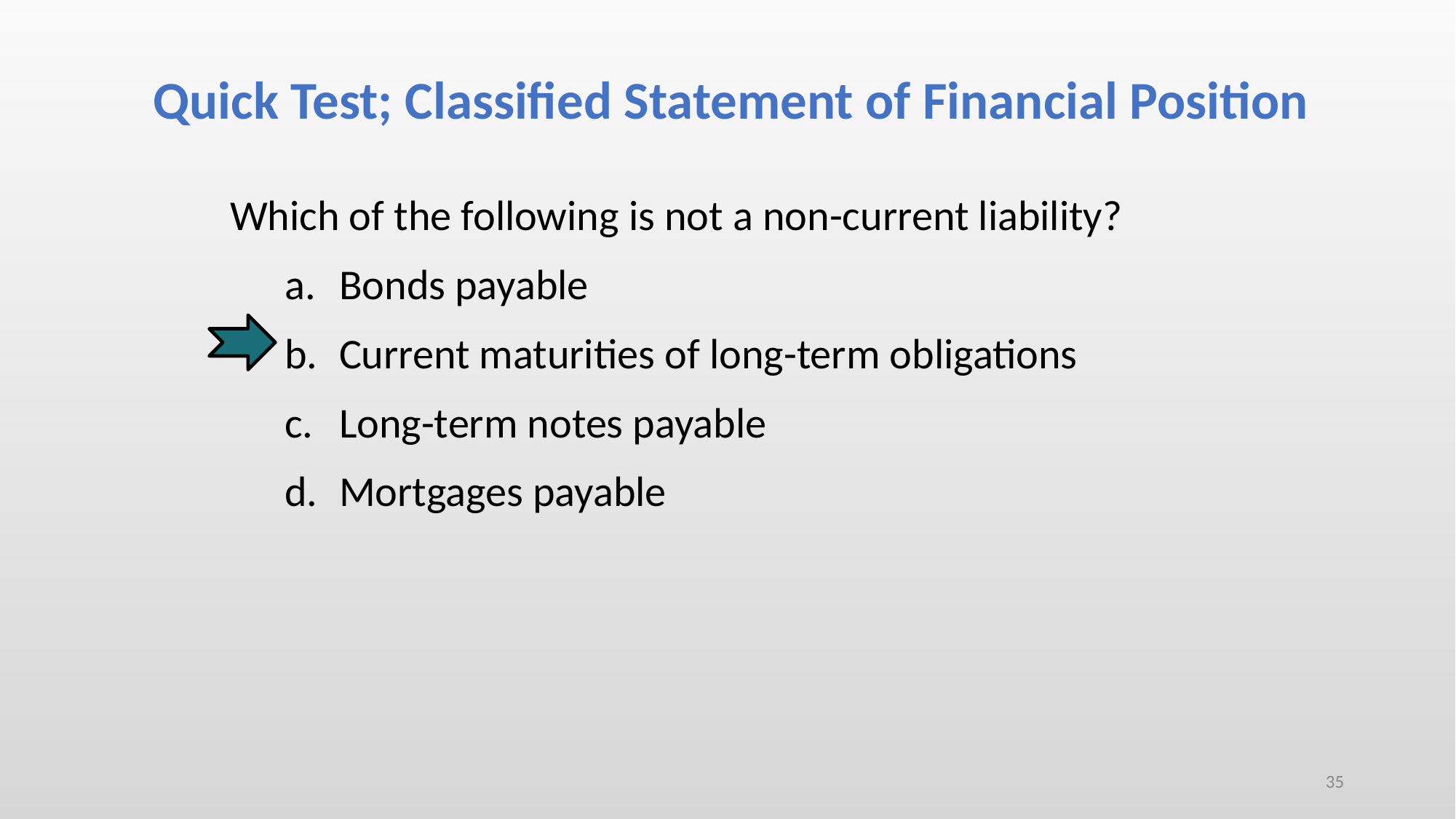

Quick Test; Classified Statement of Financial Position
Which of the following is not a non-current liability?
Bonds payable
Current maturities of long-term obligations
Long-term notes payable
Mortgages payable

35